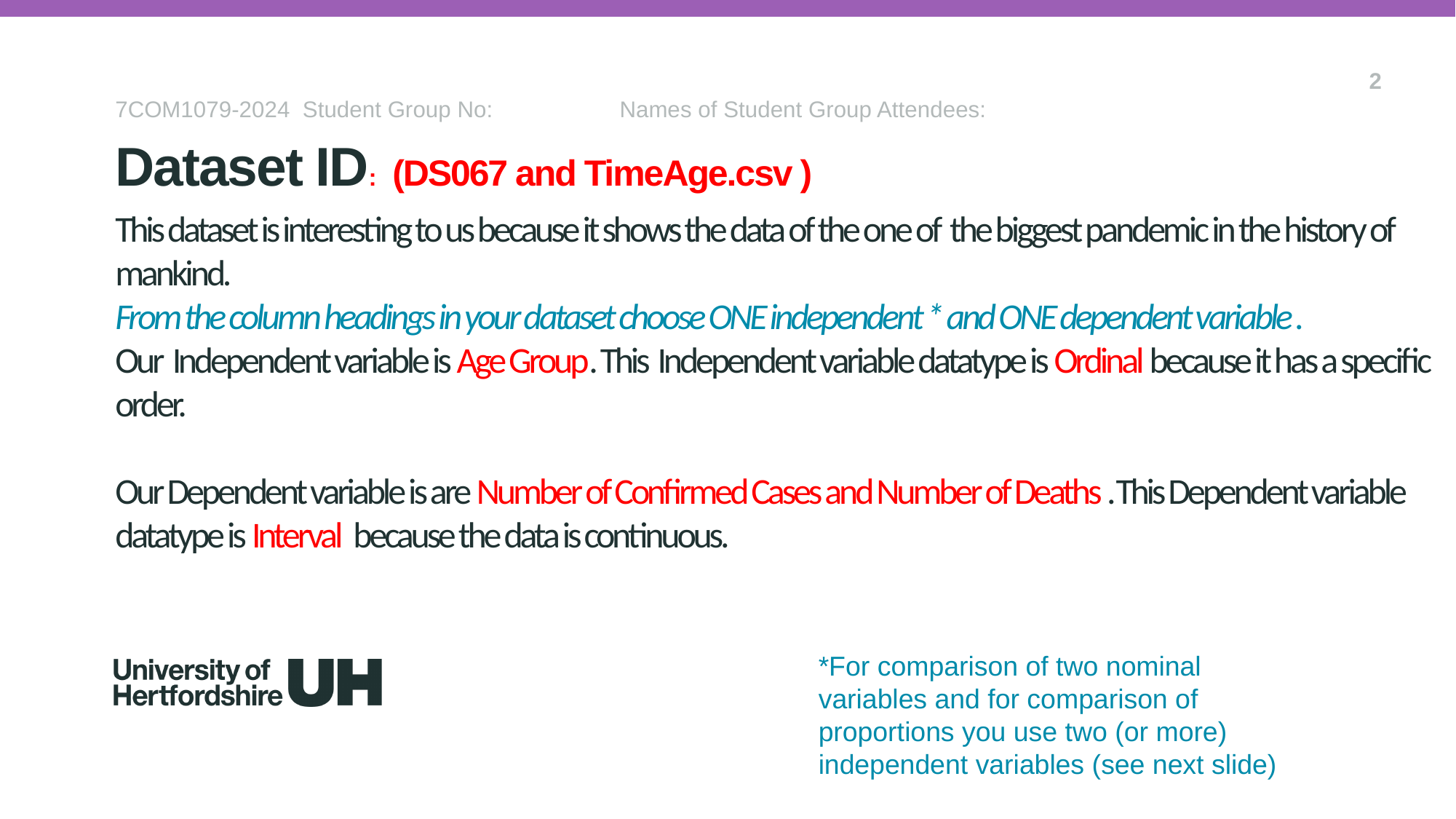

2
7COM1079-2024  Student Group No:                    Names of Student Group Attendees:
Dataset ID:   (DS067 and TimeAge.csv )
# This dataset is interesting to us because it shows the data of the one of  the biggest pandemic in the history of mankind. From the column headings in your dataset choose ONE independent * and ONE dependent variable . Our  Independent variable is Age Group. This  Independent variable datatype is Ordinal because it has a specific order. Our Dependent variable is are Number of Confirmed Cases and Number of Deaths .This Dependent variable datatype is Interval  because the data is continuous.
*For comparison of two nominal variables and for comparison of proportions you use two (or more) independent variables (see next slide)